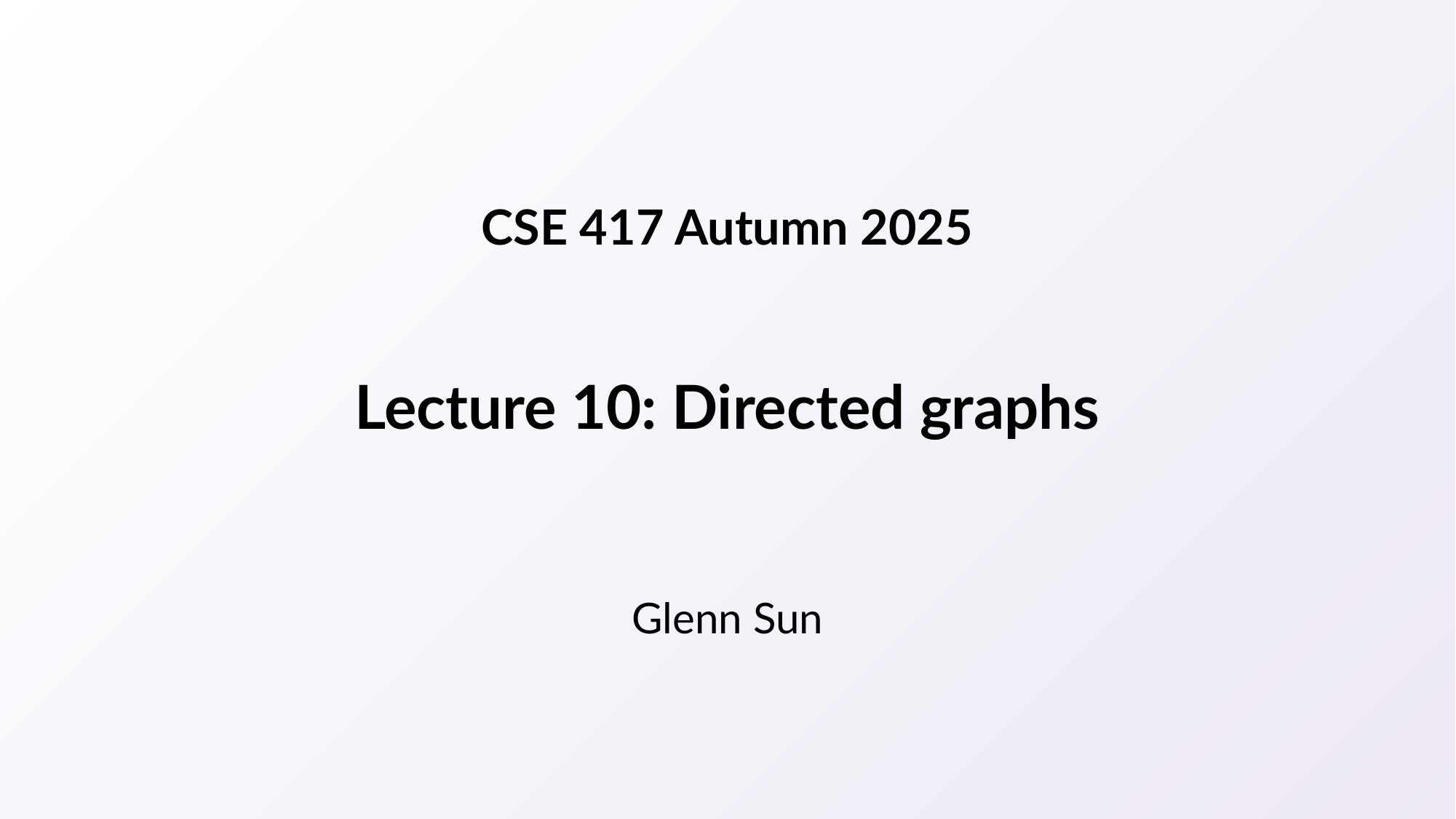

# Lecture 10: Directed graphs
Glenn Sun